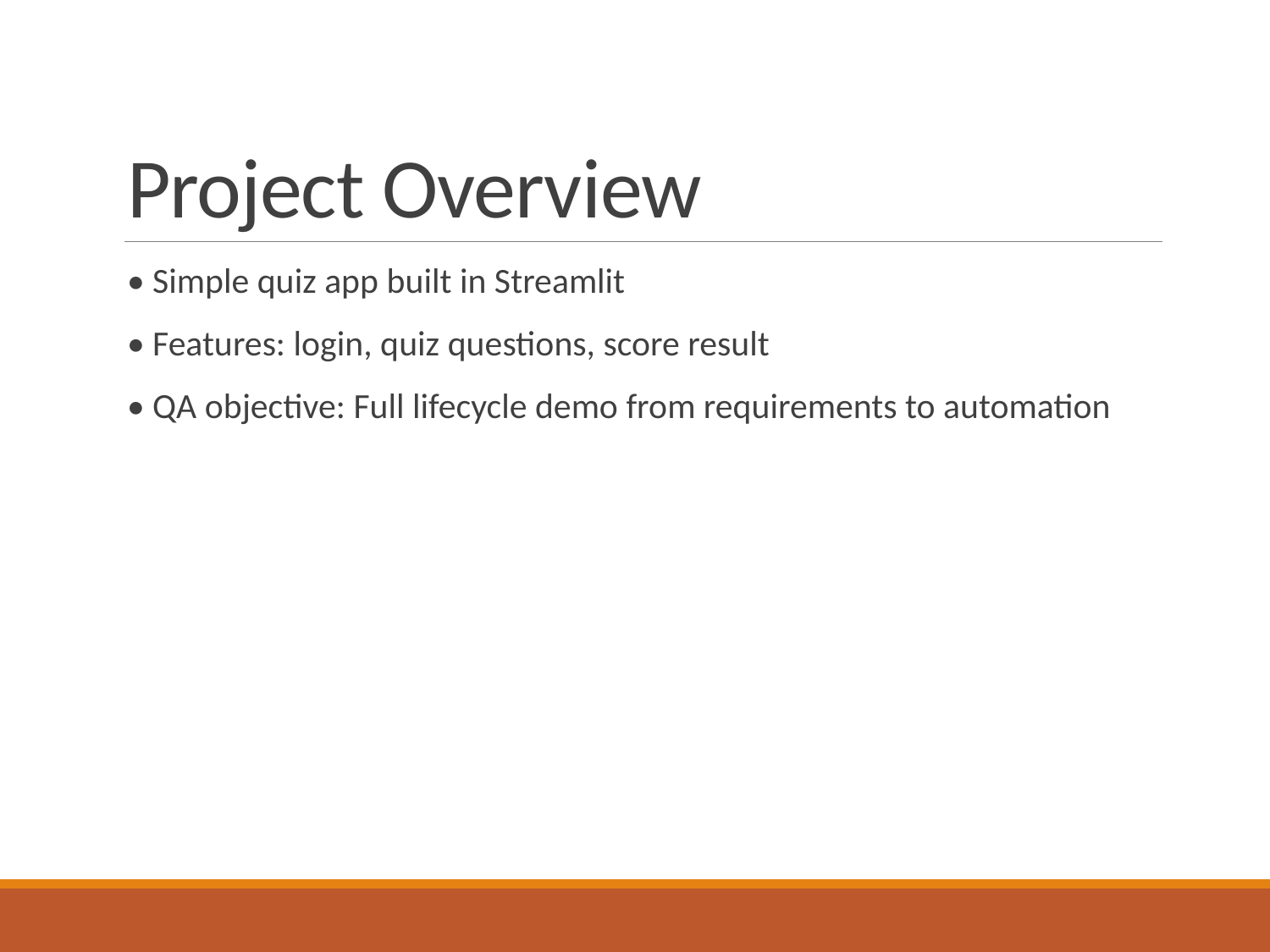

# Project Overview
• Simple quiz app built in Streamlit
• Features: login, quiz questions, score result
• QA objective: Full lifecycle demo from requirements to automation